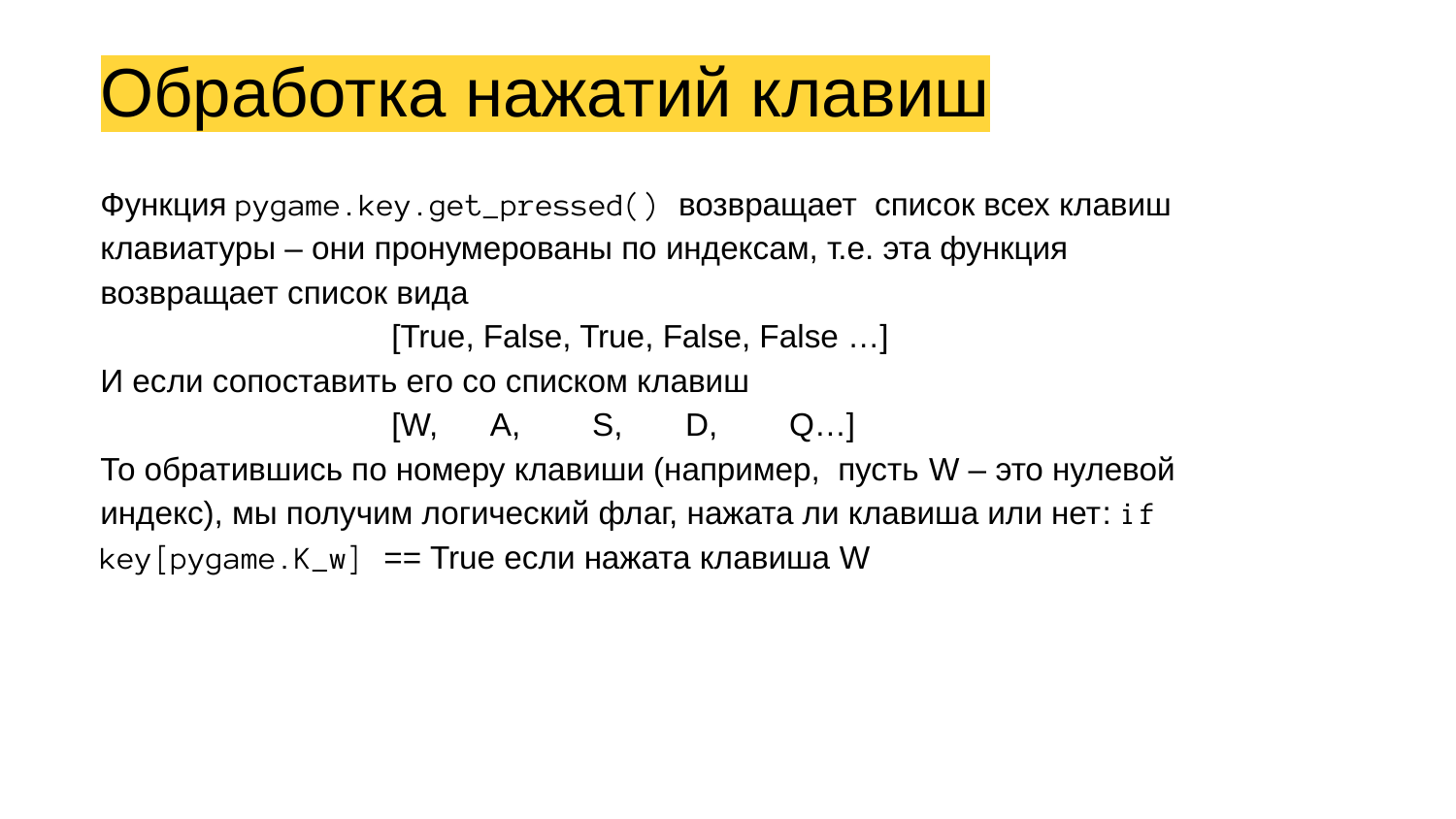

Обработка нажатий клавиш
Функция pygame.key.get_pressed() возвращает  список всех клавиш клавиатуры – они пронумерованы по индексам, т.е. эта функция возвращает список вида
		[True, False, True, False, False …]
И если сопоставить его со списком клавиш
		[W,      A,        S,       D,        Q…]
То обратившись по номеру клавиши (например,  пусть W – это нулевой индекс), мы получим логический флаг, нажата ли клавиша или нет: if key[pygame.K_w] == True если нажата клавиша W